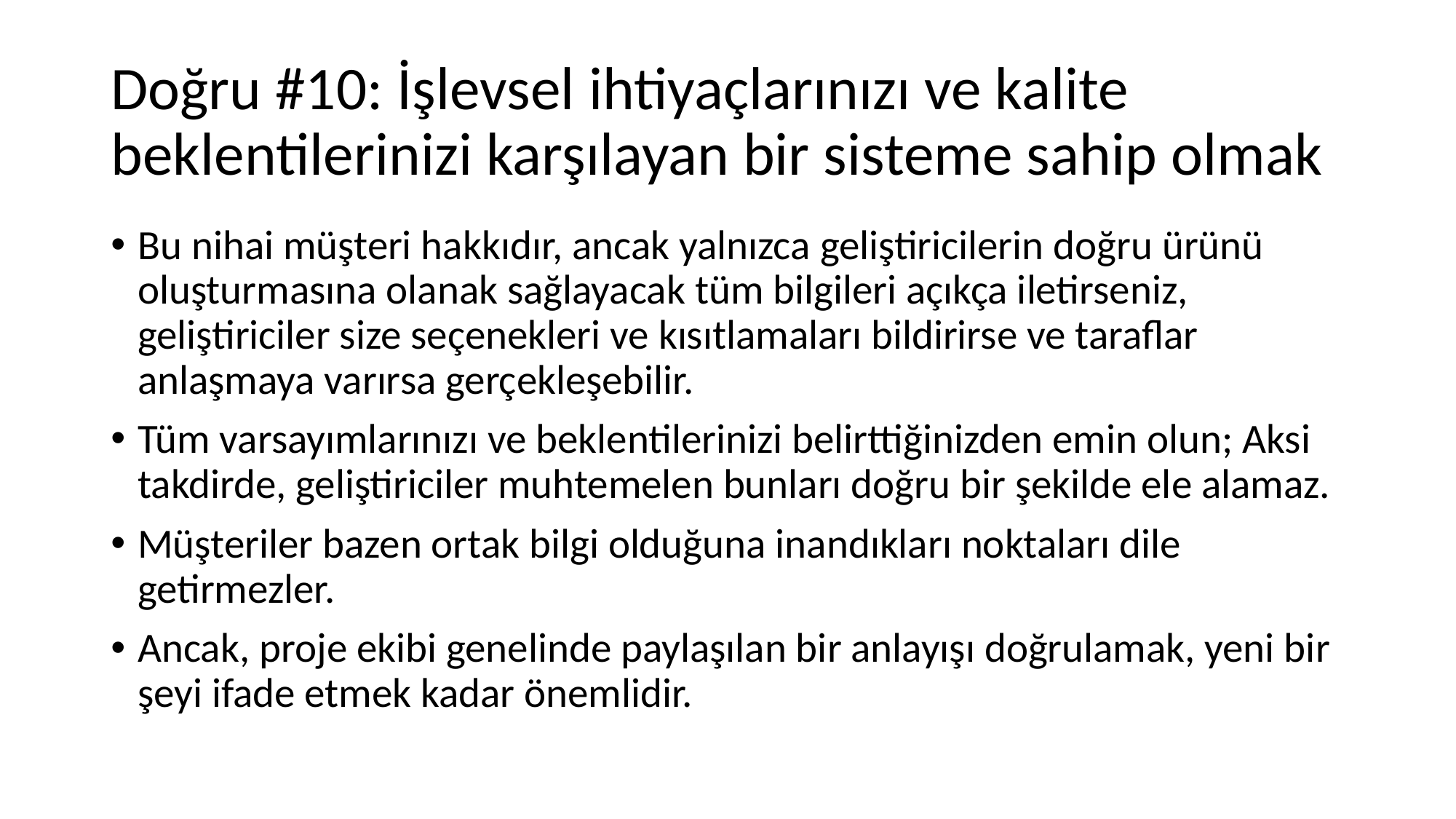

# Doğru #10: İşlevsel ihtiyaçlarınızı ve kalite beklentilerinizi karşılayan bir sisteme sahip olmak
Bu nihai müşteri hakkıdır, ancak yalnızca geliştiricilerin doğru ürünü oluşturmasına olanak sağlayacak tüm bilgileri açıkça iletirseniz, geliştiriciler size seçenekleri ve kısıtlamaları bildirirse ve taraflar anlaşmaya varırsa gerçekleşebilir.
Tüm varsayımlarınızı ve beklentilerinizi belirttiğinizden emin olun; Aksi takdirde, geliştiriciler muhtemelen bunları doğru bir şekilde ele alamaz.
Müşteriler bazen ortak bilgi olduğuna inandıkları noktaları dile getirmezler.
Ancak, proje ekibi genelinde paylaşılan bir anlayışı doğrulamak, yeni bir şeyi ifade etmek kadar önemlidir.